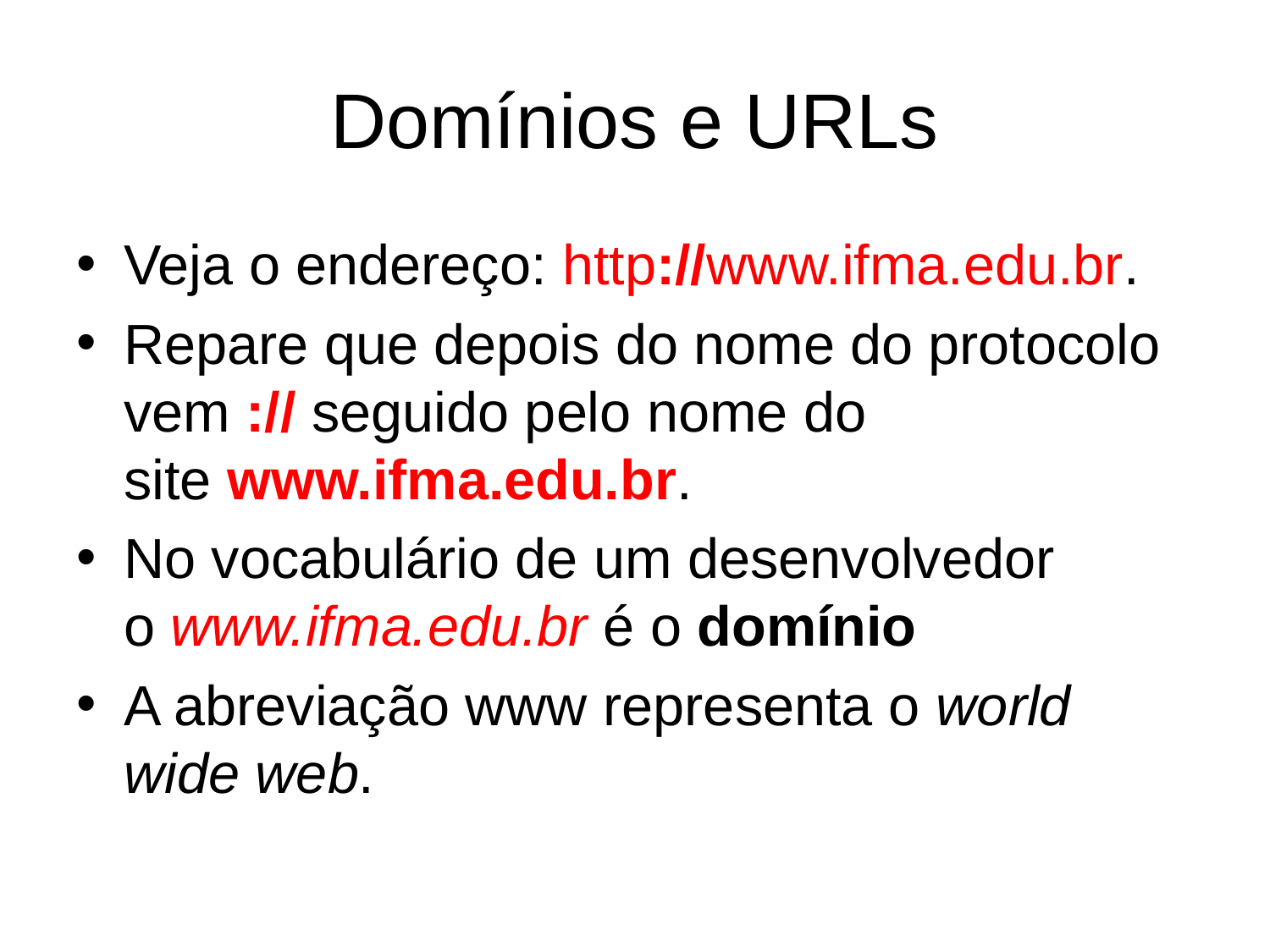

# Domínios e URLs
Veja o endereço: http://www.ifma.edu.br.
Repare que depois do nome do protocolo vem :// seguido pelo nome do site www.ifma.edu.br.
No vocabulário de um desenvolvedor o www.ifma.edu.br é o domínio
A abreviação www representa o world wide web.